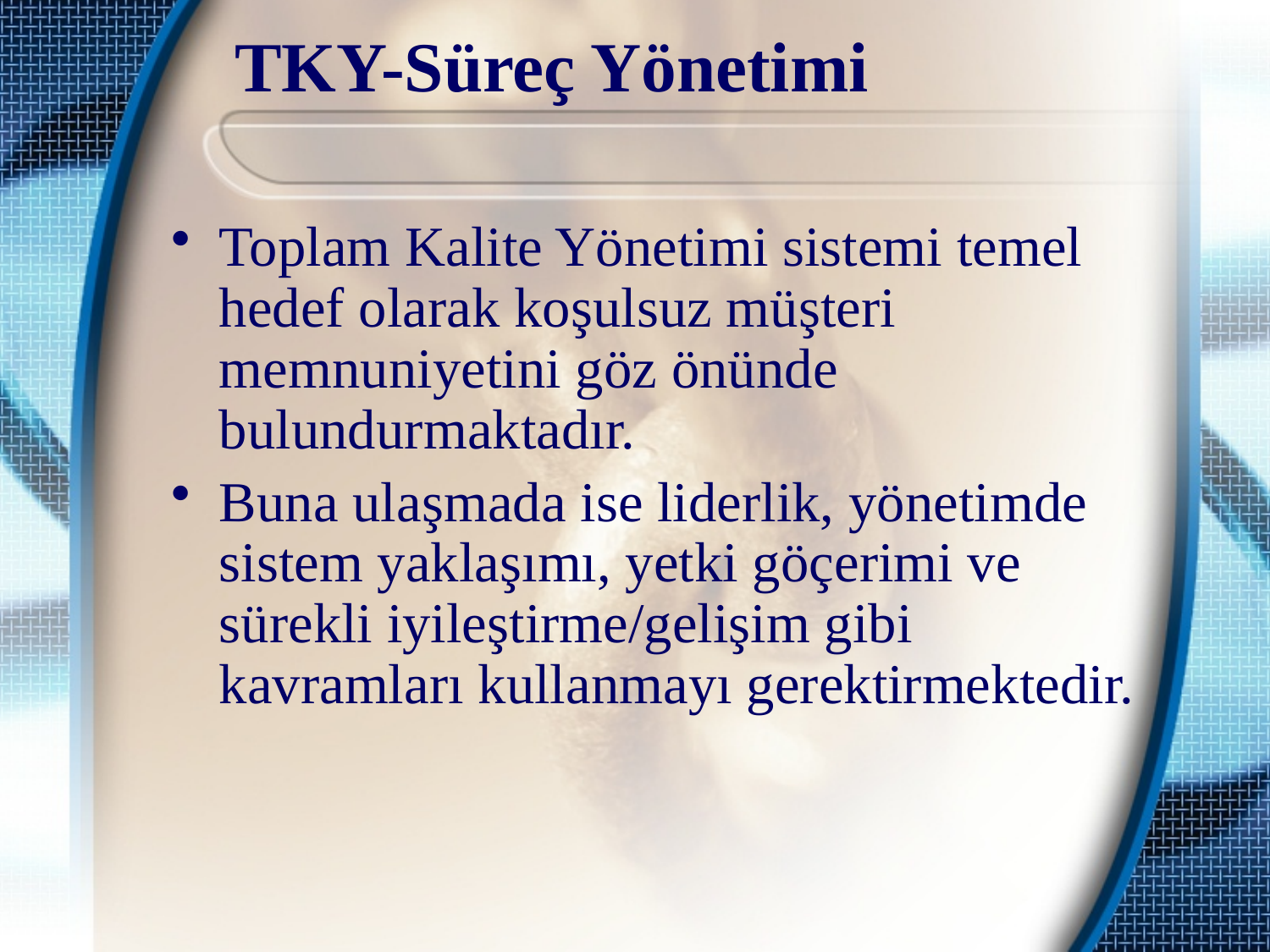

# TKY-Süreç Yönetimi
Toplam Kalite Yönetimi sistemi temel hedef olarak koşulsuz müşteri memnuniyetini göz önünde bulundurmaktadır.
Buna ulaşmada ise liderlik, yönetimde sistem yaklaşımı, yetki göçerimi ve sürekli iyileştirme/gelişim gibi kavramları kullanmayı gerektirmektedir.